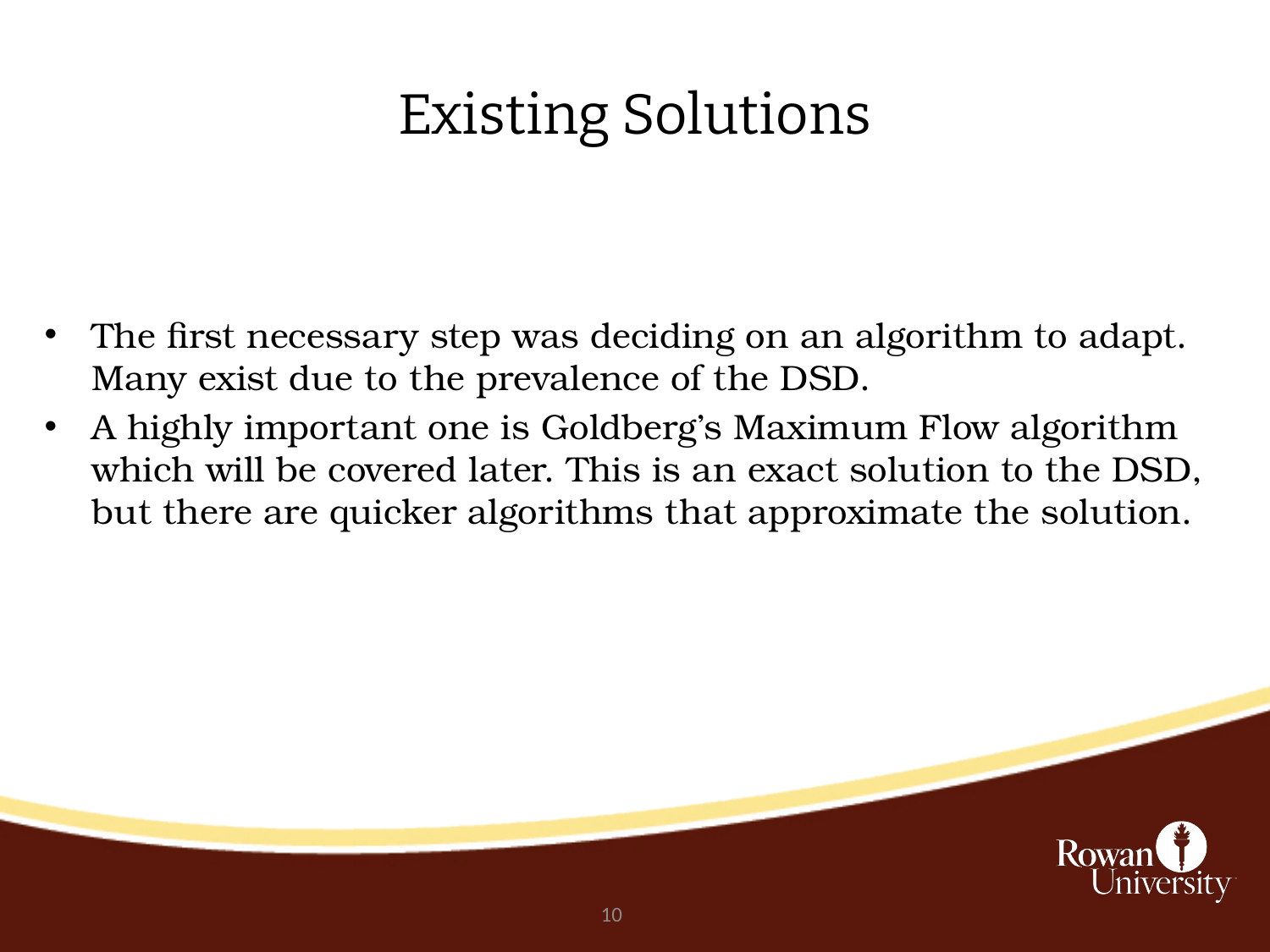

Existing Solutions
The first necessary step was deciding on an algorithm to adapt. Many exist due to the prevalence of the DSD.
A highly important one is Goldberg’s Maximum Flow algorithm which will be covered later. This is an exact solution to the DSD, but there are quicker algorithms that approximate the solution.
10